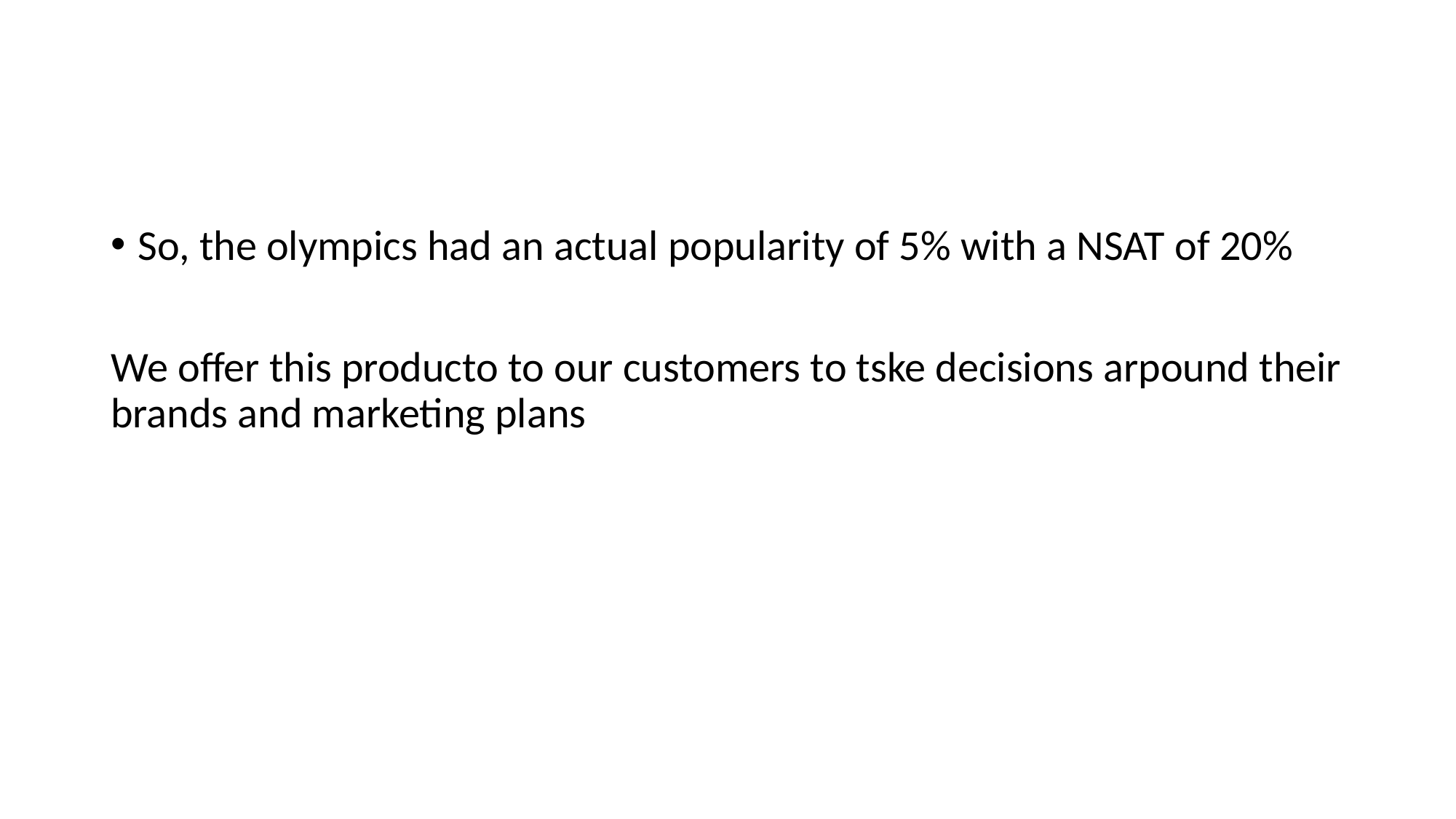

#
So, the olympics had an actual popularity of 5% with a NSAT of 20%

We offer this producto to our customers to tske decisions arpound their brands and marketing plans